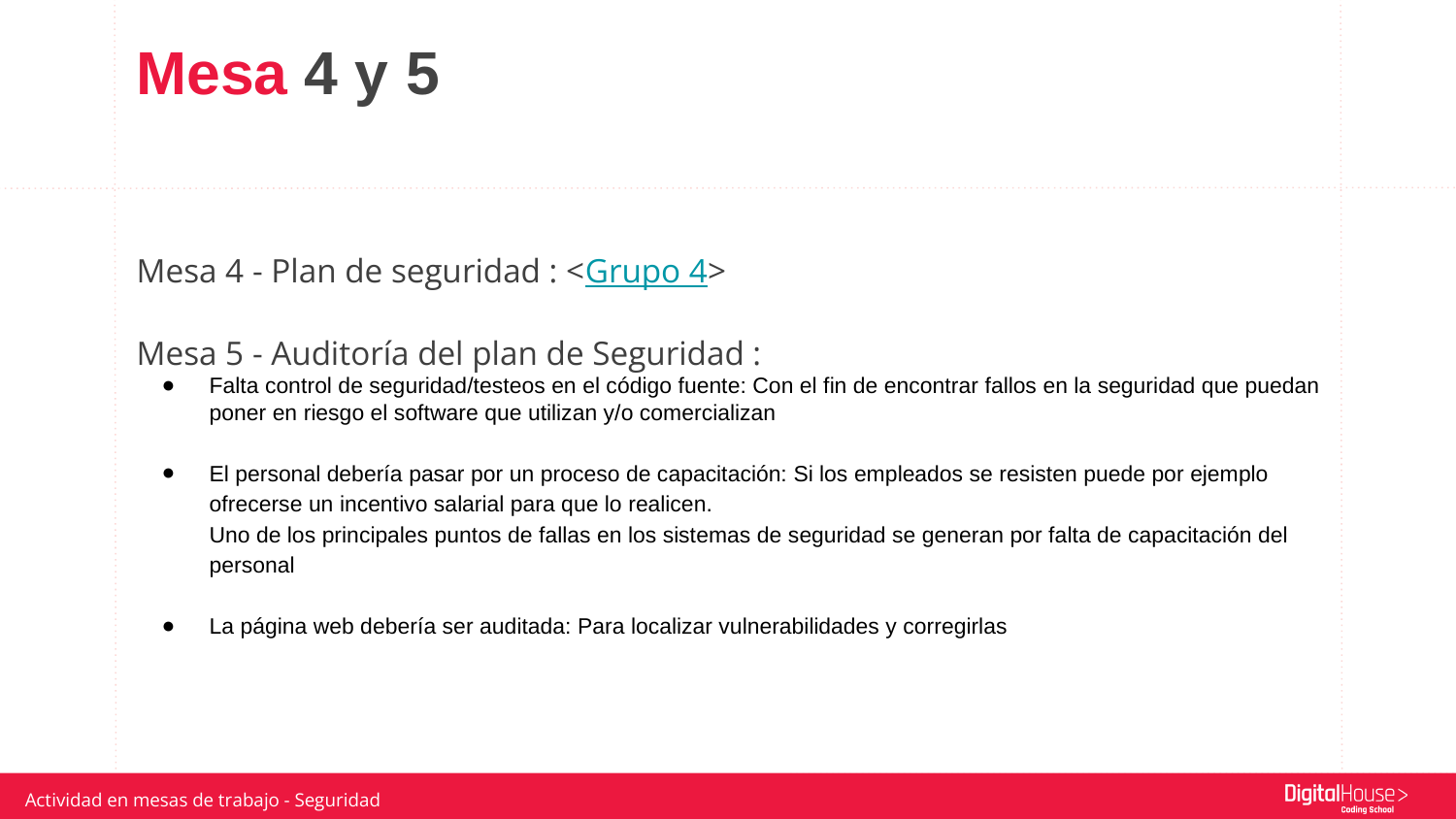

Mesa 4 y 5
Mesa 4 - Plan de seguridad : <Grupo 4>
Mesa 5 - Auditoría del plan de Seguridad :
Falta control de seguridad/testeos en el código fuente: Con el fin de encontrar fallos en la seguridad que puedan poner en riesgo el software que utilizan y/o comercializan

El personal debería pasar por un proceso de capacitación: Si los empleados se resisten puede por ejemplo ofrecerse un incentivo salarial para que lo realicen.
Uno de los principales puntos de fallas en los sistemas de seguridad se generan por falta de capacitación del personal

La página web debería ser auditada: Para localizar vulnerabilidades y corregirlas